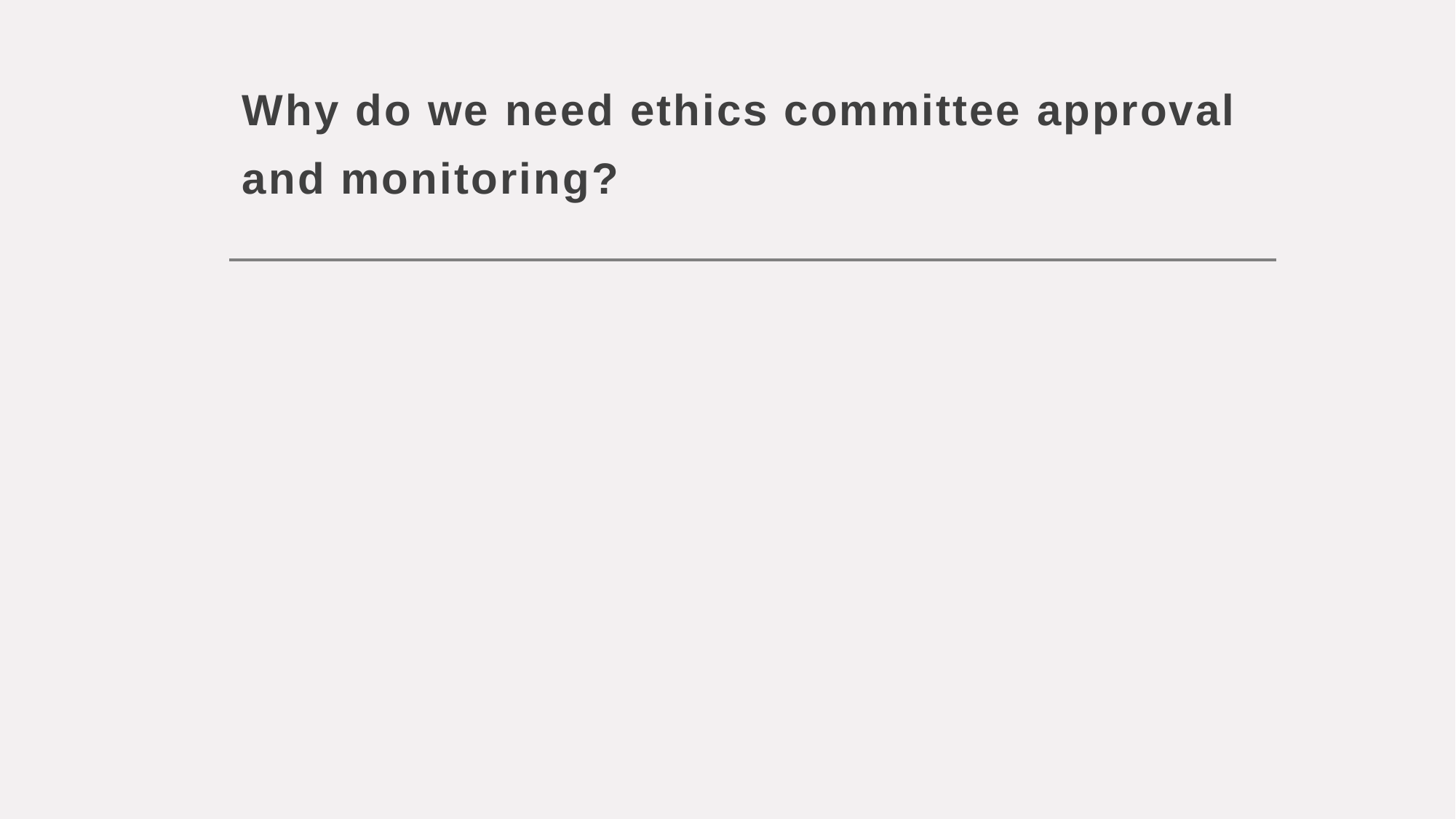

# Why do we need ethics committee approval and monitoring?